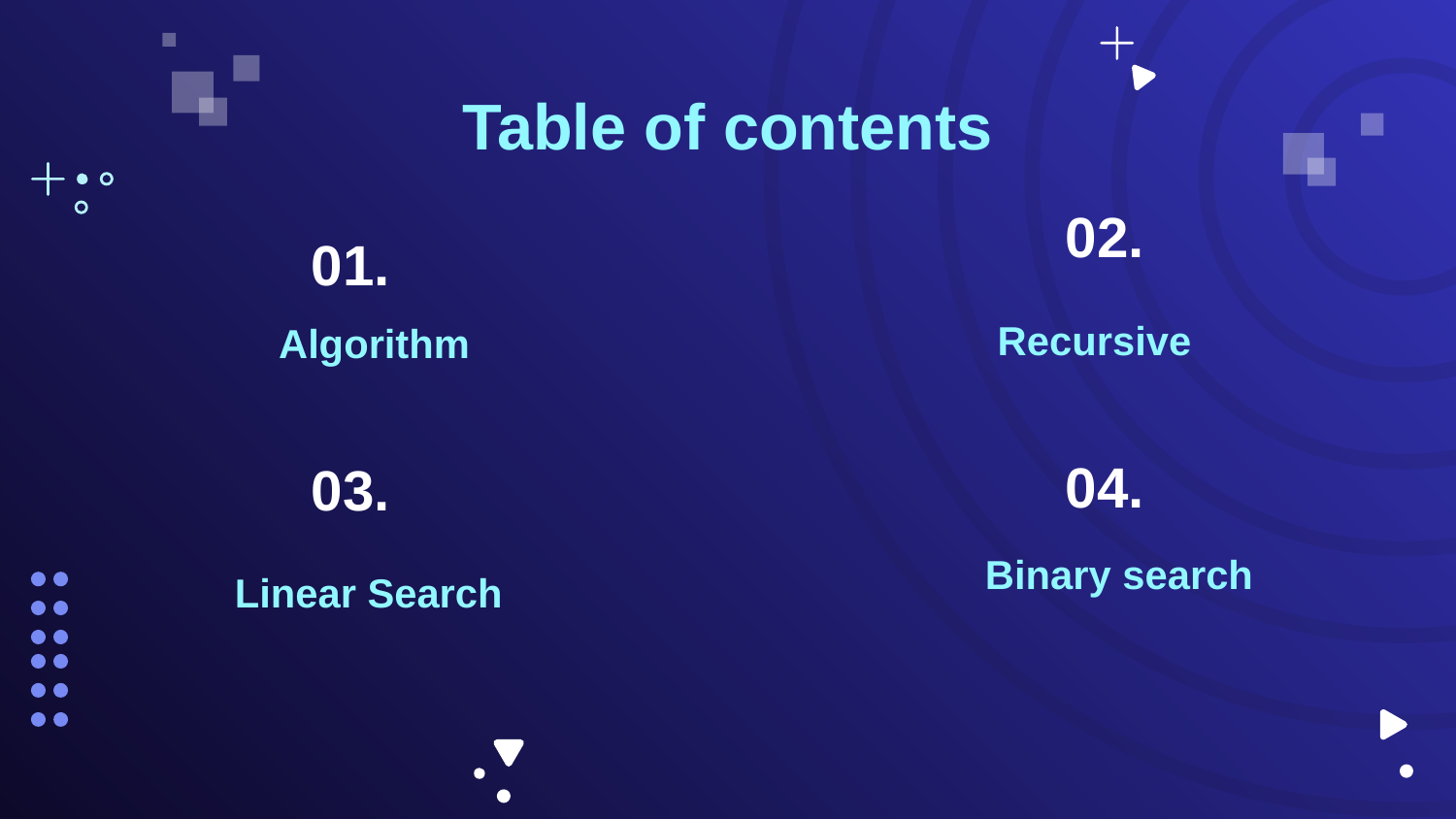

Table of contents
02.
01.
Recursive
# Algorithm
04.
03.
Binary search
Linear Search